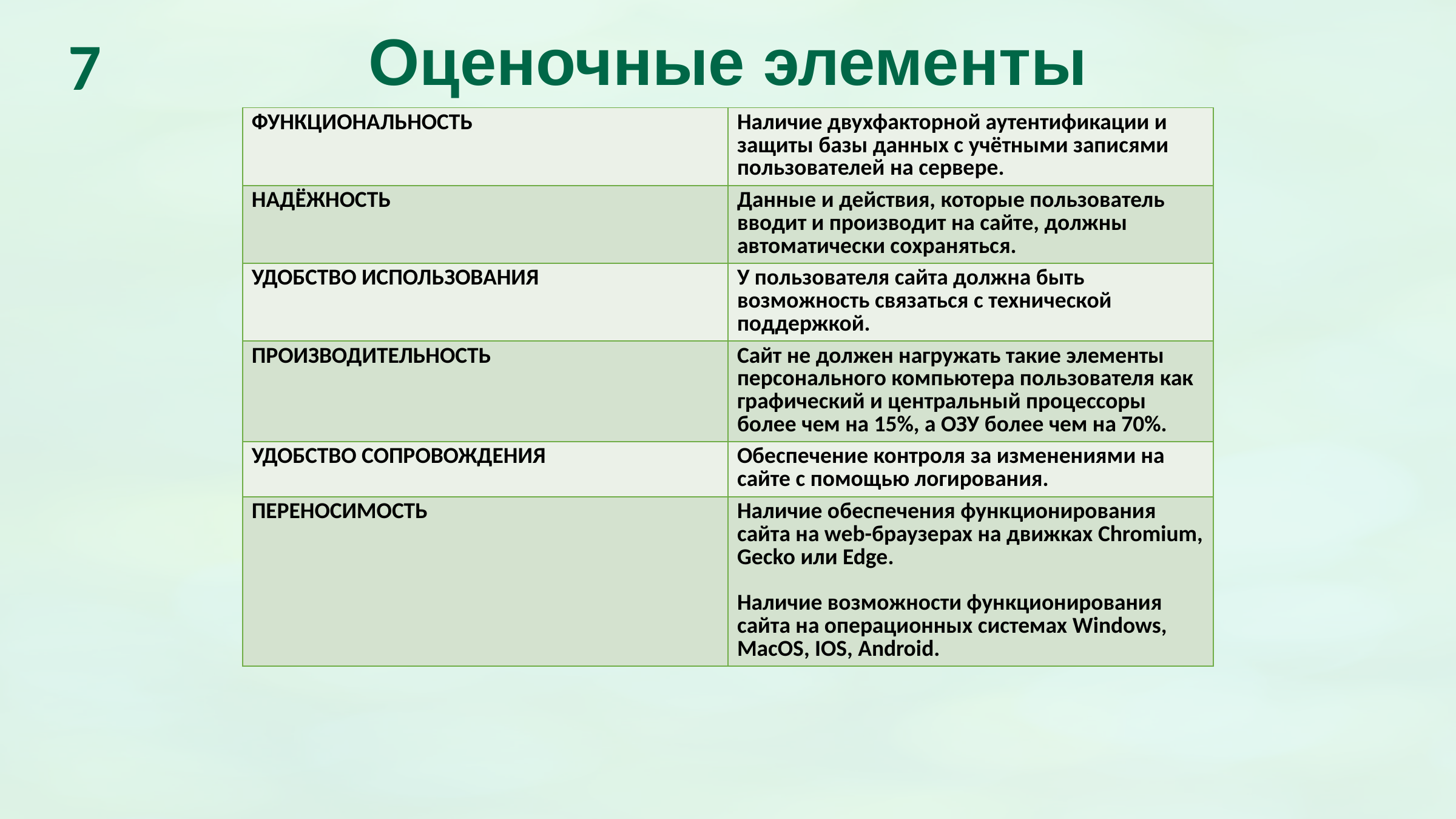

Оценочные элементы
7
| ФУНКЦИОНАЛЬНОСТЬ | Наличие двухфакторной аутентификации и защиты базы данных с учётными записями пользователей на сервере. |
| --- | --- |
| НАДЁЖНОСТЬ | Данные и действия, которые пользователь вводит и производит на сайте, должны автоматически сохраняться. |
| УДОБСТВО ИСПОЛЬЗОВАНИЯ | У пользователя сайта должна быть возможность связаться с технической поддержкой. |
| ПРОИЗВОДИТЕЛЬНОСТЬ | Сайт не должен нагружать такие элементы персонального компьютера пользователя как графический и центральный процессоры более чем на 15%, а ОЗУ более чем на 70%. |
| УДОБСТВО СОПРОВОЖДЕНИЯ | Обеспечение контроля за изменениями на сайте с помощью логирования. |
| ПЕРЕНОСИМОСТЬ | Наличие обеспечения функционирования сайта на web-браузерах на движках Chromium, Gecko или Edge. Наличие возможности функционирования сайта на операционных системах Windows, MacOS, IOS, Android. |